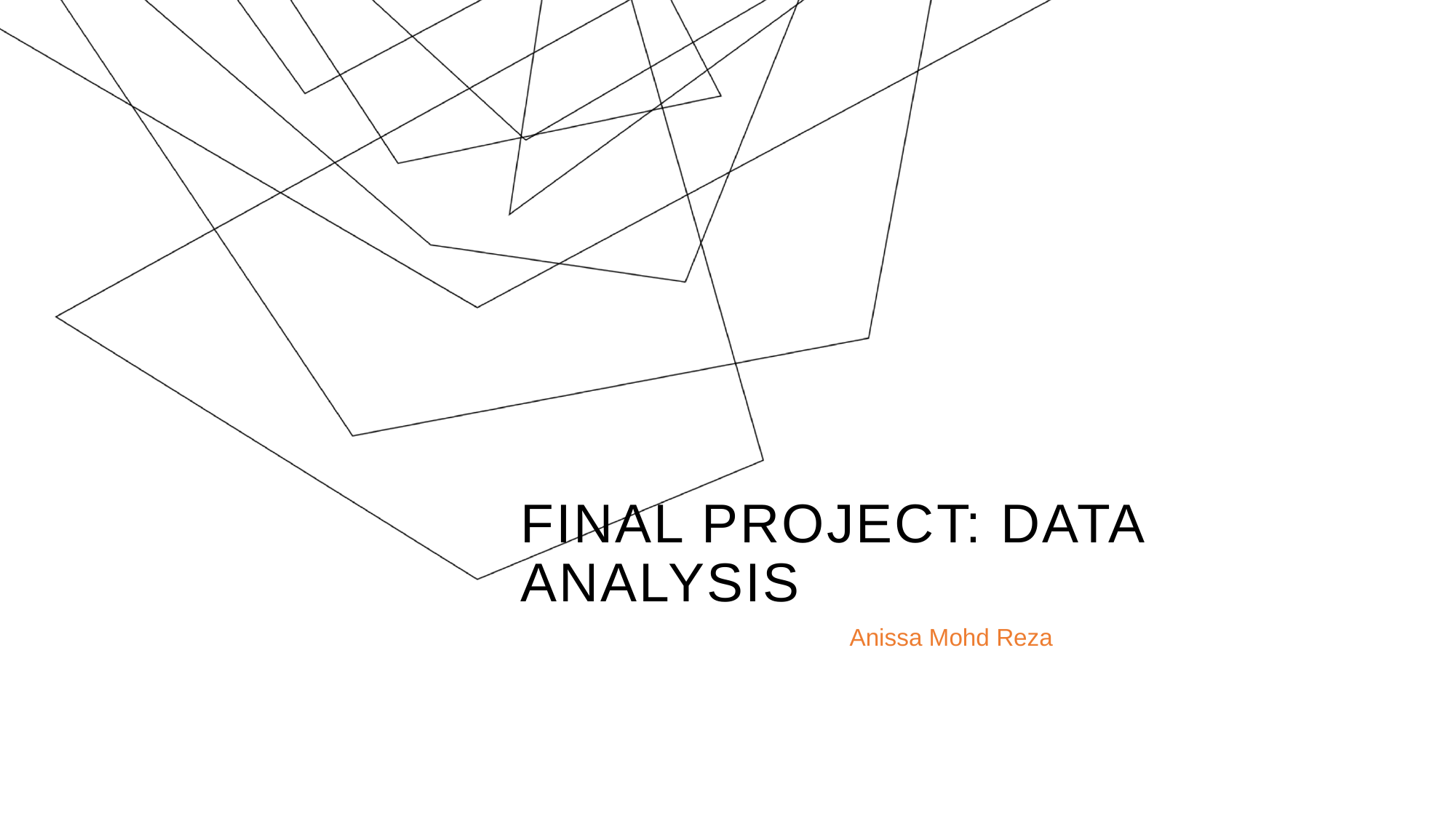

# Final Project: Data Analysis
Anissa Mohd Reza